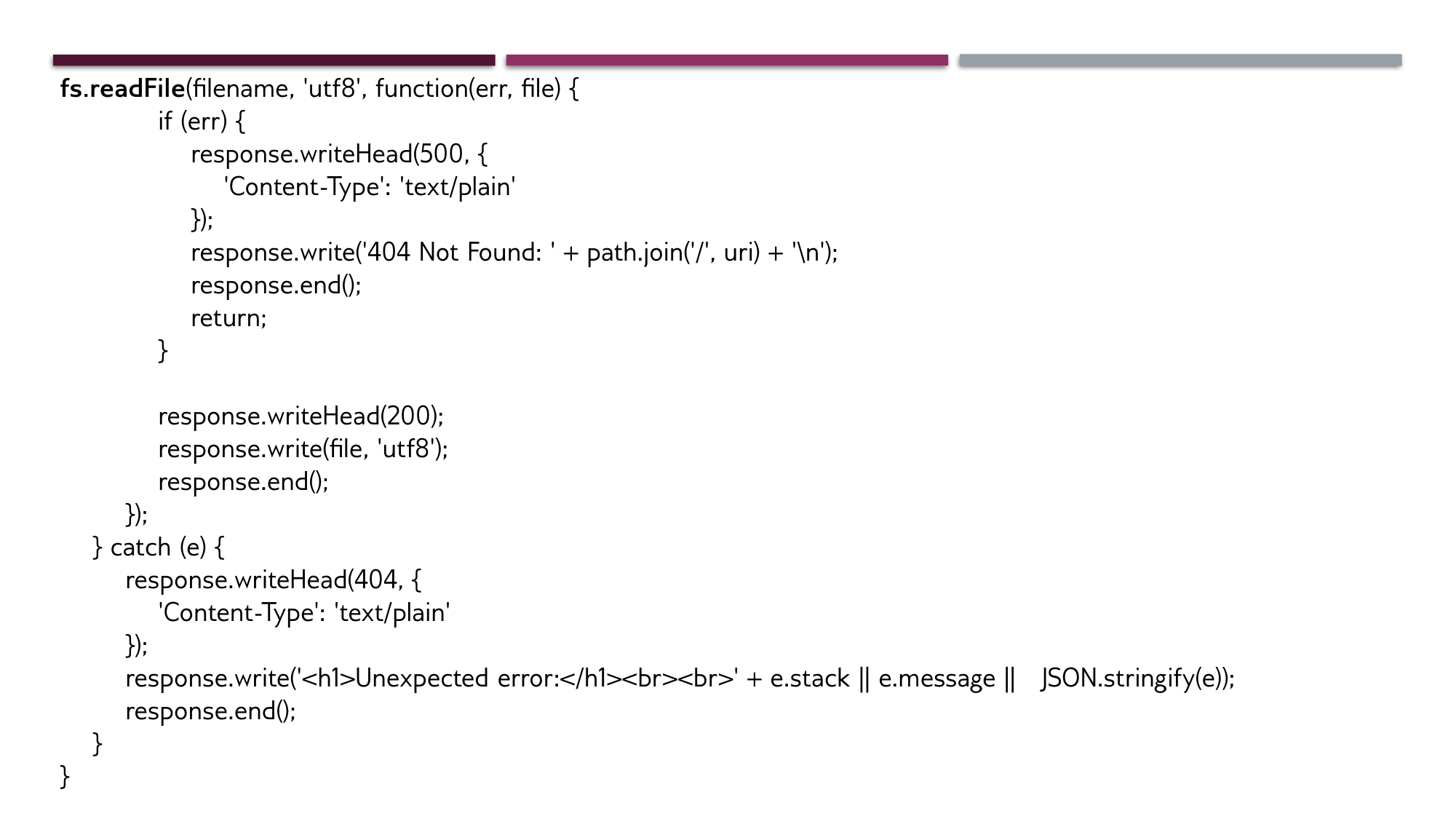

fs.readFile(filename, 'utf8', function(err, file) {
            if (err) {
                response.writeHead(500, {
                    'Content-Type': 'text/plain'
                });
                response.write('404 Not Found: ' + path.join('/', uri) + '\n');
                response.end();
                return;
            }

            response.writeHead(200);
            response.write(file, 'utf8');
            response.end();
        });
    } catch (e) {
        response.writeHead(404, {
            'Content-Type': 'text/plain'
        });
        response.write('<h1>Unexpected error:</h1><br><br>' + e.stack || e.message || 	JSON.stringify(e));
        response.end();
    }
}